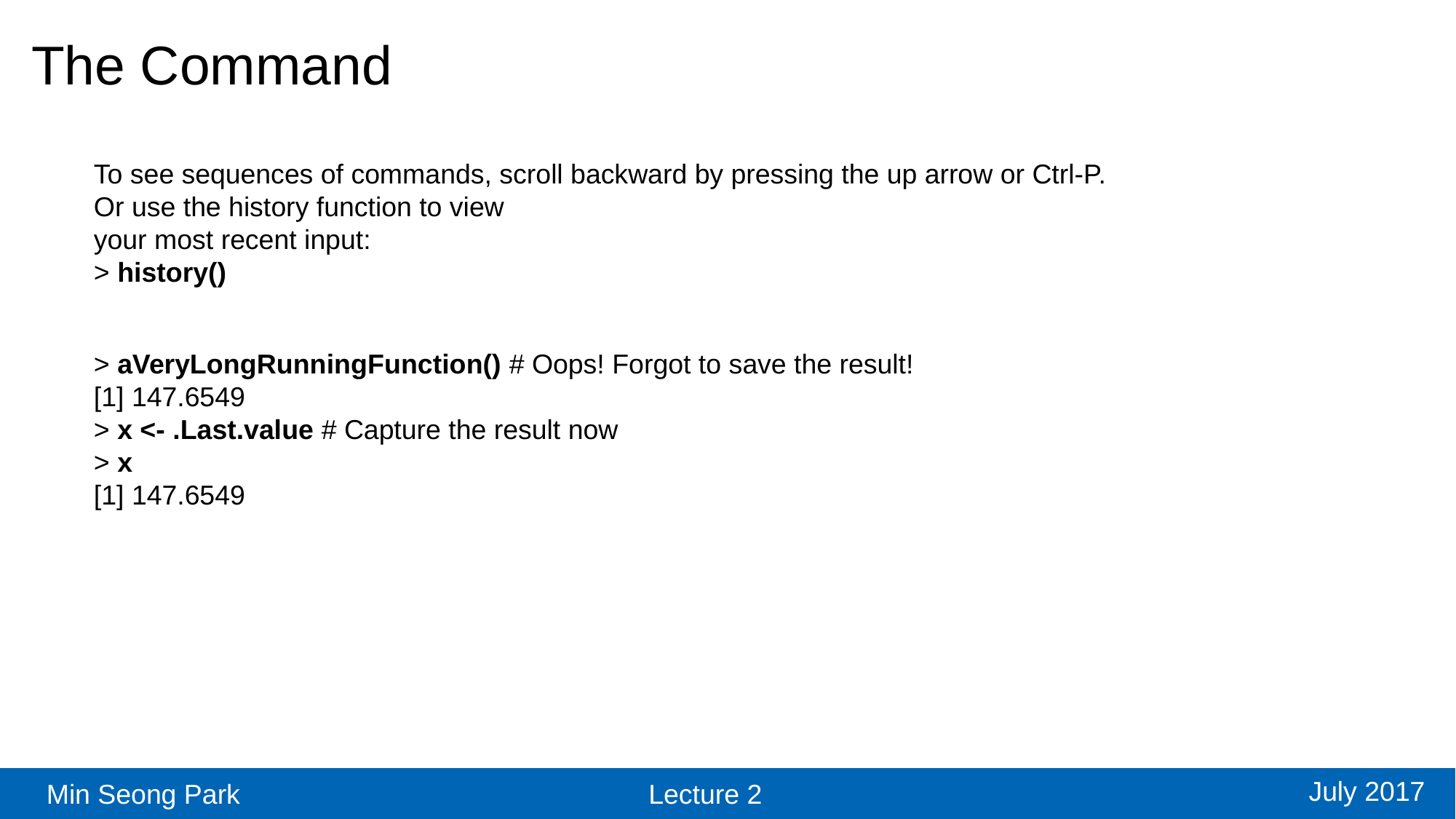

The Command
To see sequences of commands, scroll backward by pressing the up arrow or Ctrl-P.
Or use the history function to view
your most recent input:
> history()
> aVeryLongRunningFunction() # Oops! Forgot to save the result!
[1] 147.6549
> x <- .Last.value # Capture the result now
> x
[1] 147.6549

July 2017
Min Seong Park
Lecture 2